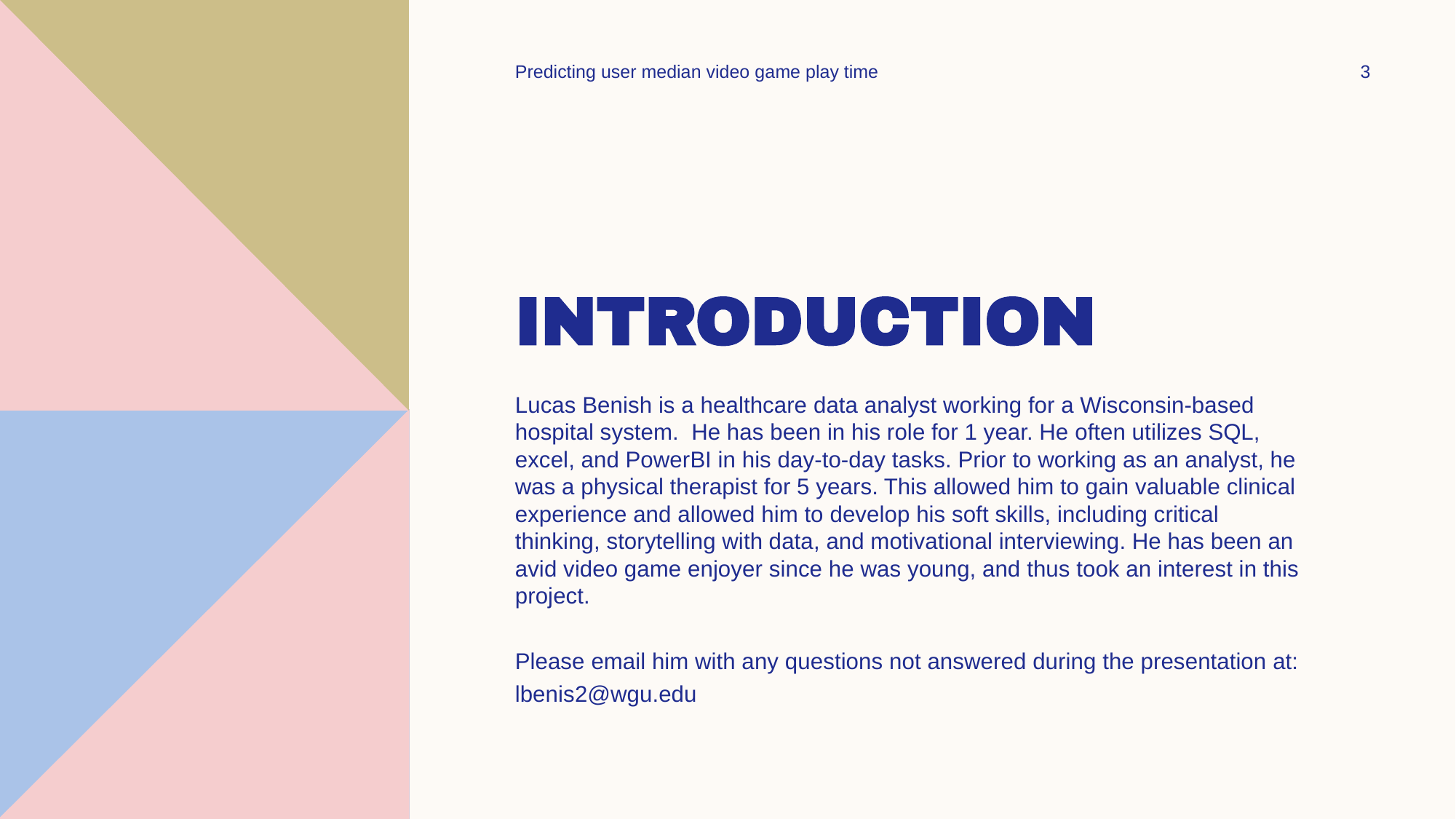

Predicting user median video game play time
3
# Introduction
Lucas Benish is a healthcare data analyst working for a Wisconsin-based hospital system.  He has been in his role for 1 year. He often utilizes SQL, excel, and PowerBI in his day-to-day tasks. Prior to working as an analyst, he was a physical therapist for 5 years. This allowed him to gain valuable clinical experience and allowed him to develop his soft skills, including critical thinking, storytelling with data, and motivational interviewing. He has been an avid video game enjoyer since he was young, and thus took an interest in this project.

Please email him with any questions not answered during the presentation at:
lbenis2@wgu.edu